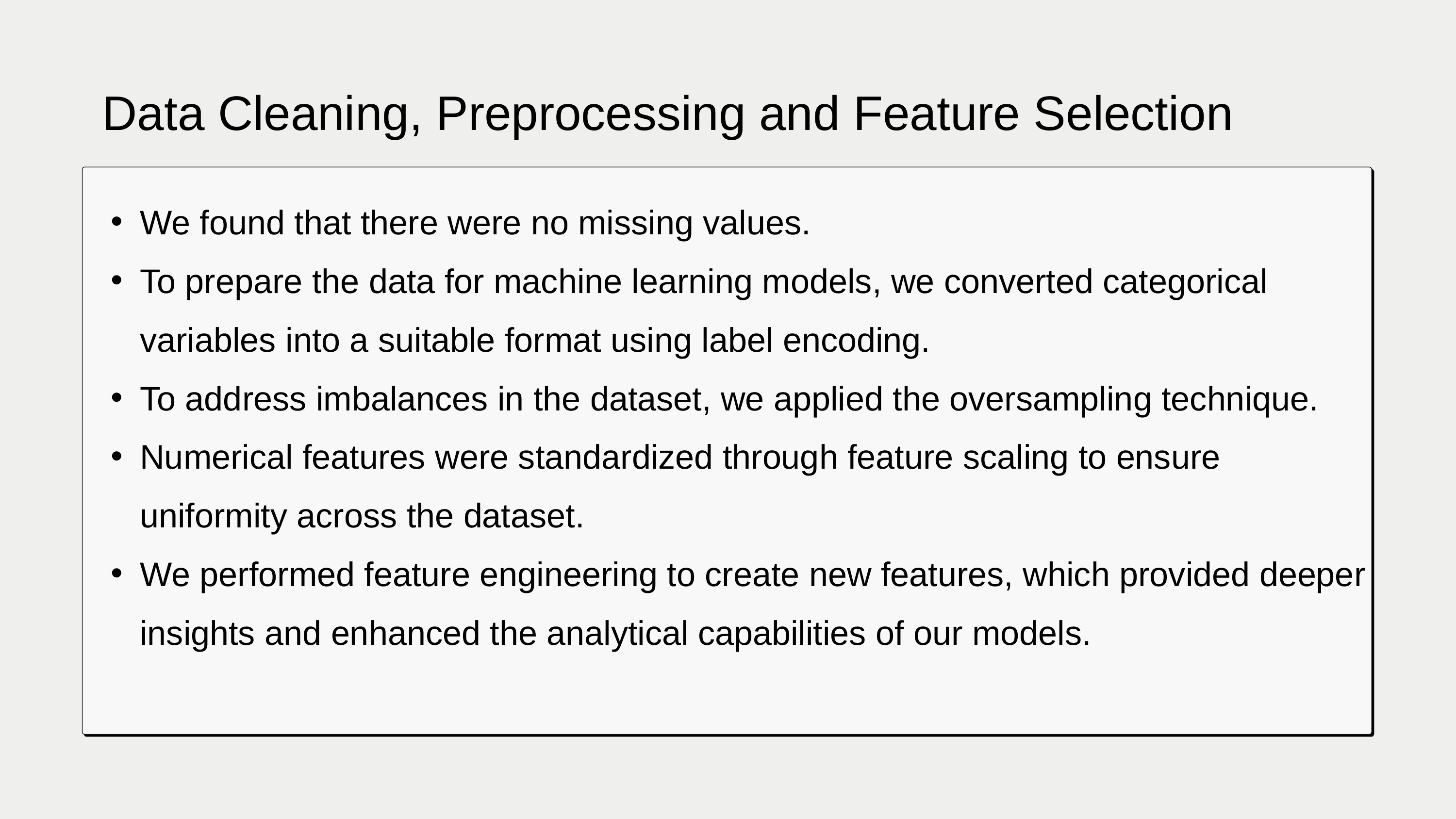

Data Cleaning, Preprocessing and Feature Selection

We found that there were no missing values.
To prepare the data for machine learning models, we converted categorical variables into a suitable format using label encoding.
To address imbalances in the dataset, we applied the oversampling technique.
Numerical features were standardized through feature scaling to ensure uniformity across the dataset.
We performed feature engineering to create new features, which provided deeper insights and enhanced the analytical capabilities of our models.